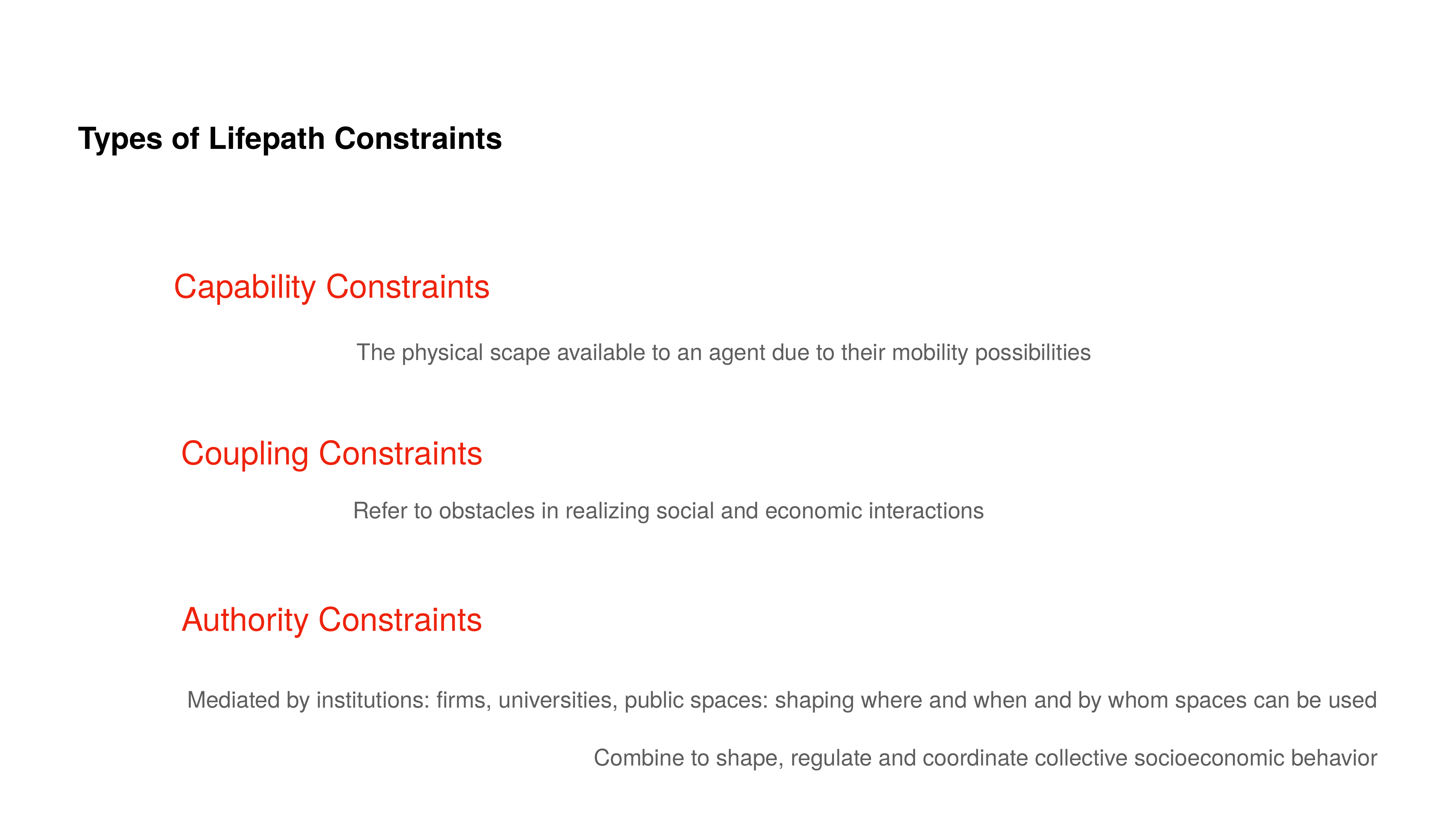

Types of Lifepath Constraints
Capability Constraints
The physical scape available to an agent due to their mobility possibilities
Coupling Constraints
Refer to obstacles in realizing social and economic interactions
Authority Constraints
Mediated by institutions: firms, universities, public spaces: shaping where and when and by whom spaces can be used
Combine to shape, regulate and coordinate collective socioeconomic behavior